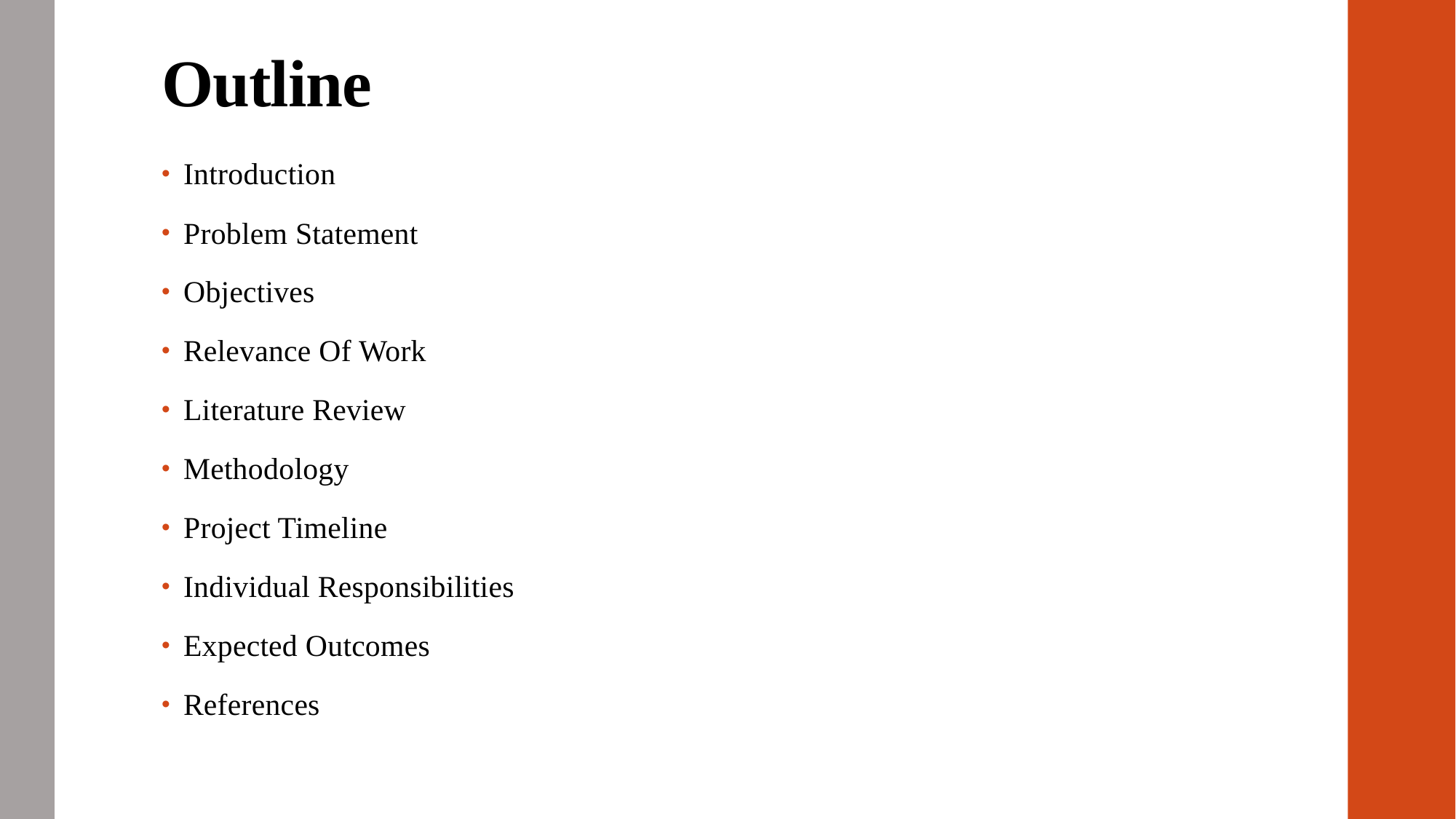

# Outline
Introduction
Problem Statement
Objectives
Relevance Of Work
Literature Review
Methodology
Project Timeline
Individual Responsibilities
Expected Outcomes
References